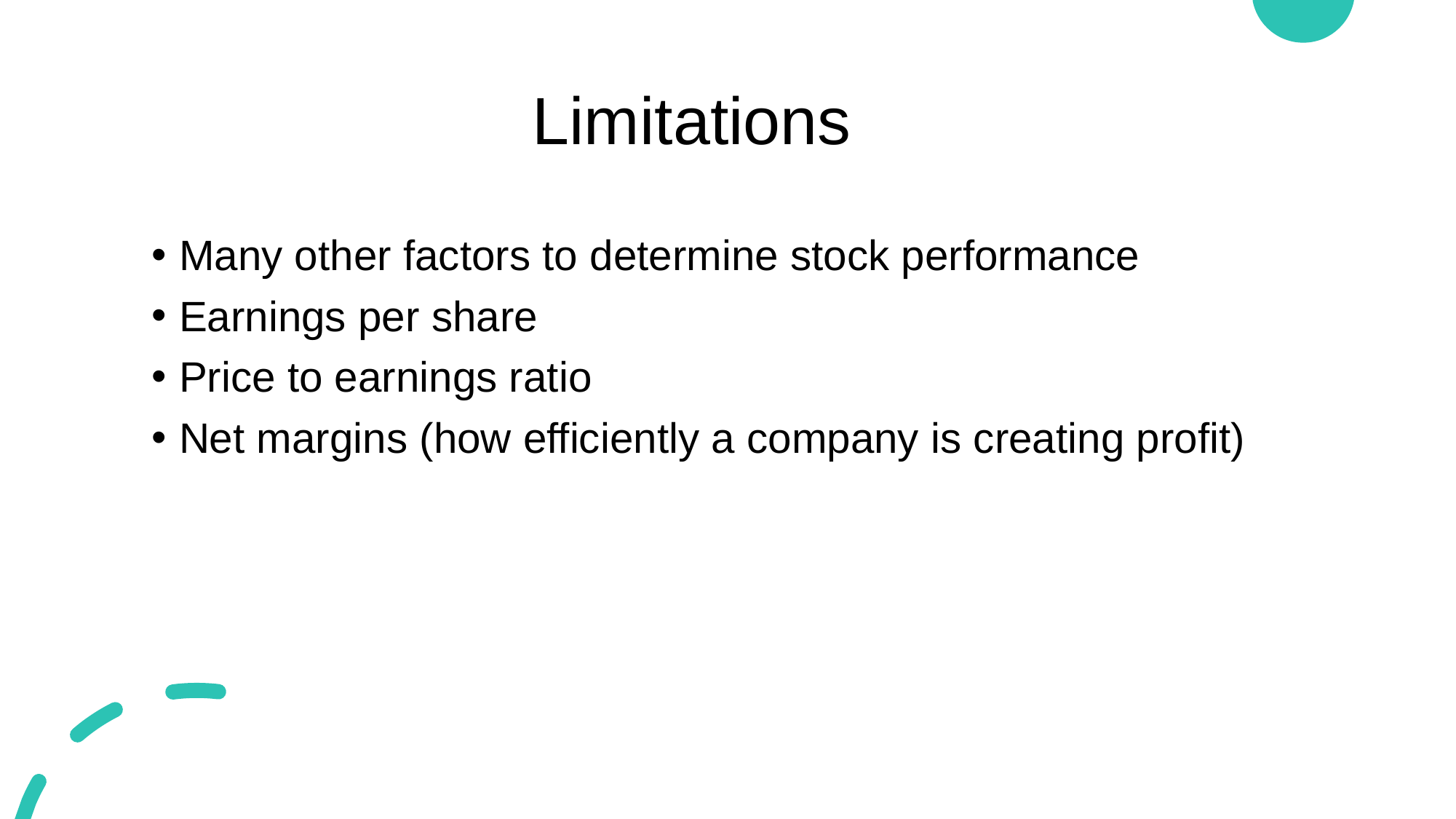

# Limitations
Many other factors to determine stock performance
Earnings per share
Price to earnings ratio
Net margins (how efficiently a company is creating profit)